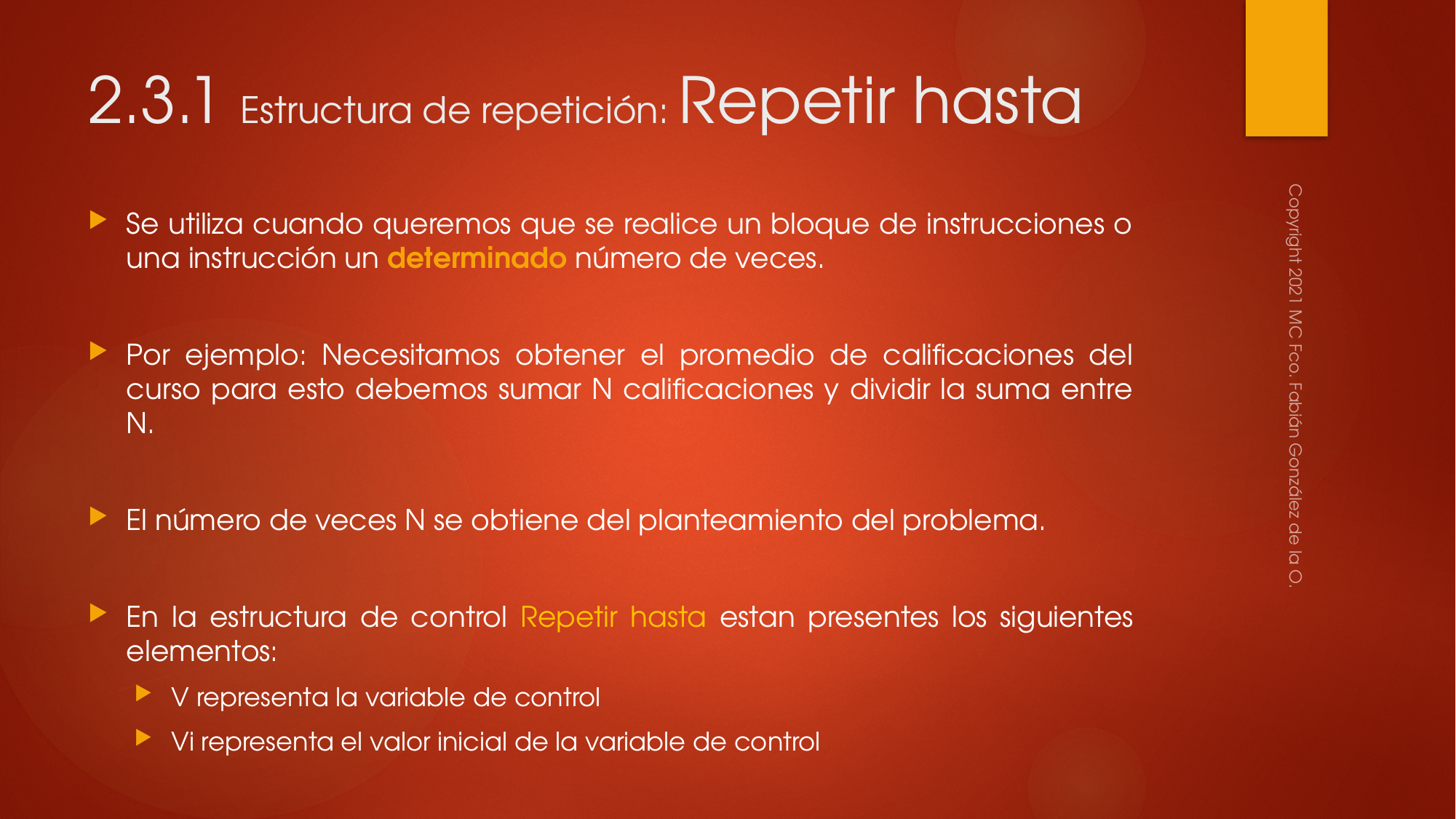

# 2.3.1 Estructura de repetición: Repetir hasta
Se utiliza cuando queremos que se realice un bloque de instrucciones o una instrucción un determinado número de veces.

Por ejemplo: Necesitamos obtener el promedio de calificaciones del curso para esto debemos sumar N calificaciones y dividir la suma entre N.

El número de veces N se obtiene del planteamiento del problema.

En la estructura de control Repetir hasta estan presentes los siguientes elementos:
V representa la variable de control
Vi representa el valor inicial de la variable de control
Copyright 2021 MC Fco. Fabián González de la O.